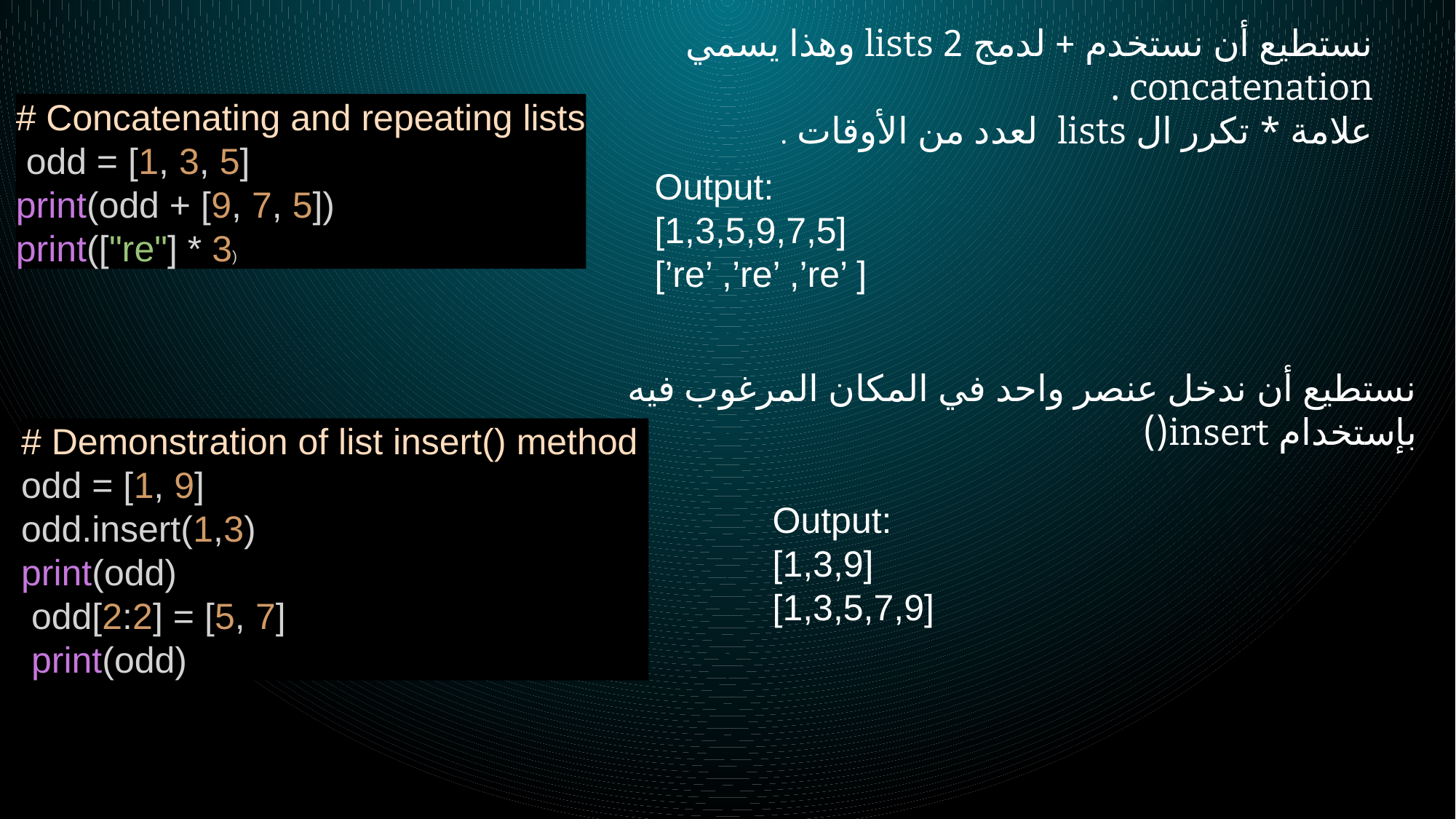

نستطيع أن نستخدم + لدمج 2 lists وهذا يسمي concatenation .
علامة * تكرر ال lists  لعدد من الأوقات .
# Concatenating and repeating lists
 odd = [1, 3, 5]
print(odd + [9, 7, 5])
print(["re"] * 3)
Output:
[1,3,5,9,7,5]
[’re’ ,’re’ ,’re’ ]
نستطيع أن ندخل عنصر واحد في المكان المرغوب فيه بإستخدام insert()
# Demonstration of list insert() method
odd = [1, 9]
odd.insert(1,3)
print(odd)
 odd[2:2] = [5, 7]
 print(odd)
Output:
[1,3,9]
[1,3,5,7,9]